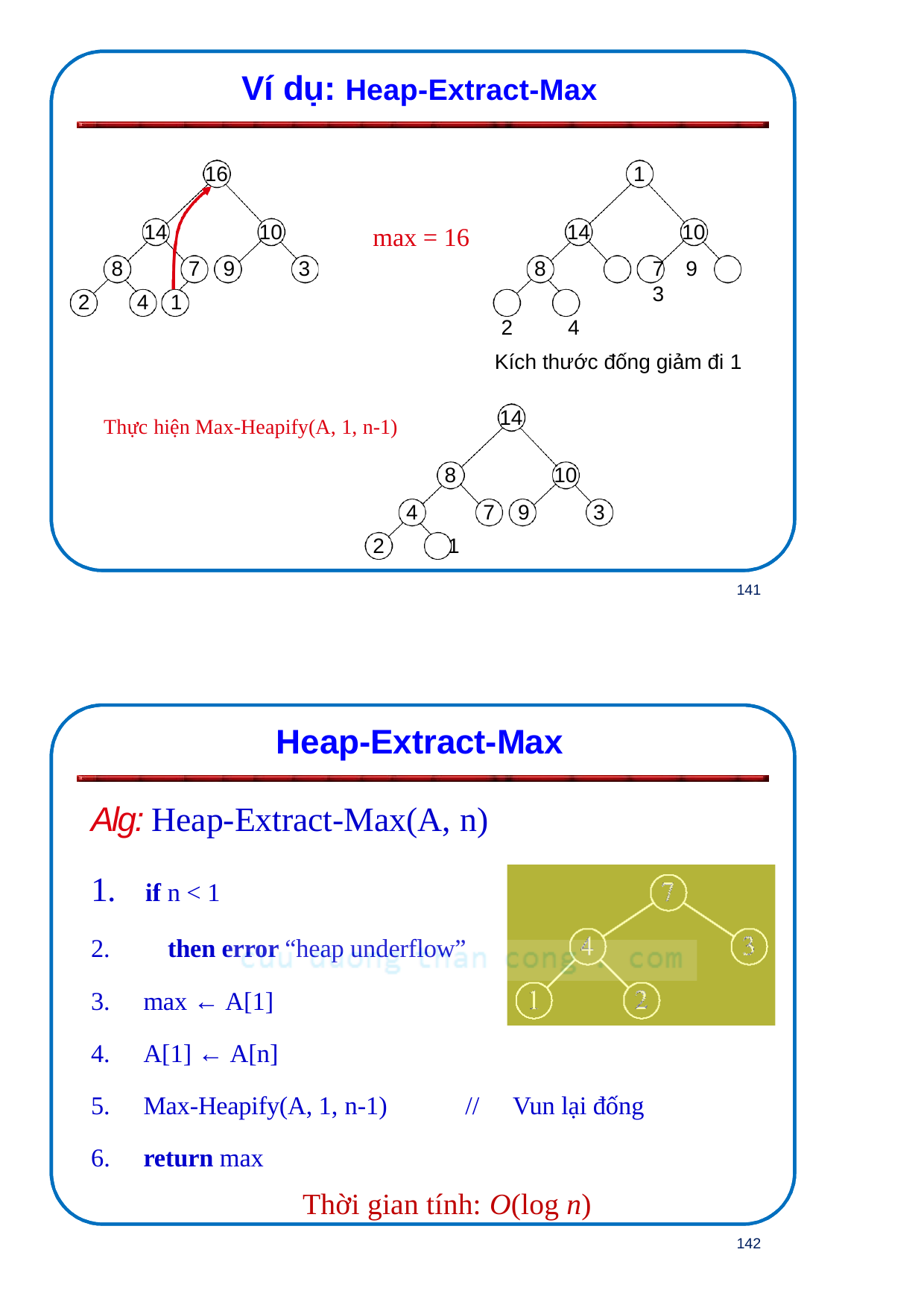

Ví dụ: Heap-Extract-Max
16
1

14
10
14
10
max = 16
8	7	9	3
2	4
Kích thước đống giảm đi 1
8
7	9
3
2
4	1
14

Thực hiện Max-Heapify(A, 1, n-1)
8
10
4
7	9
3
2	1

141

Heap-Extract-Max
Alg: Heap-Extract-Max(A, n)

1.	if n < 1
2.
then error “heap underflow”

3.	max ← A[1]
4.	A[1] ← A[n]
5.	Max-Heapify(A, 1, n-1)
//	Vun lại đống
6.	return max
Thời gian tính: O(log n)
142